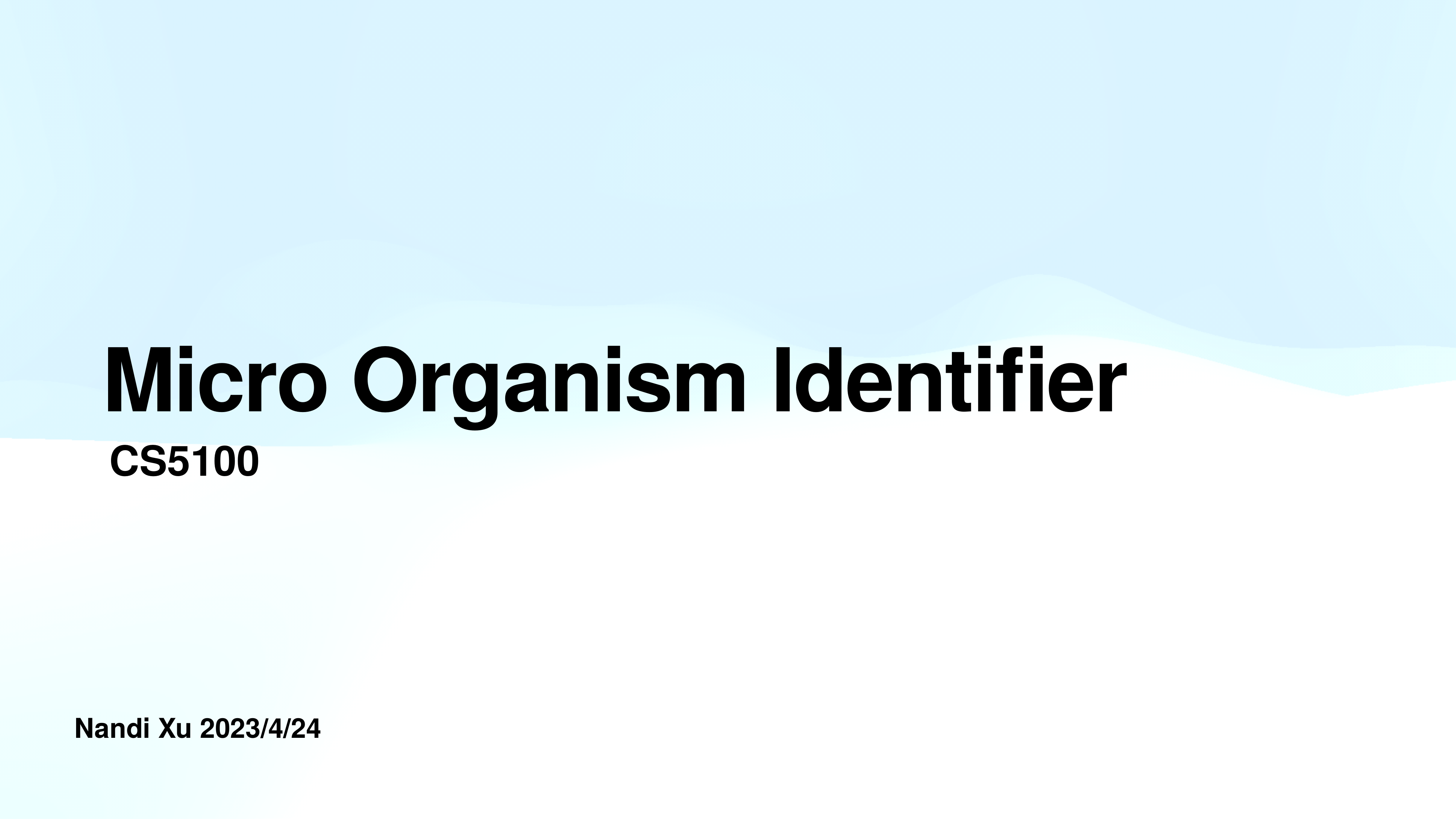

# Micro Organism Identifier
   CS5100
Nandi Xu 2023/4/24